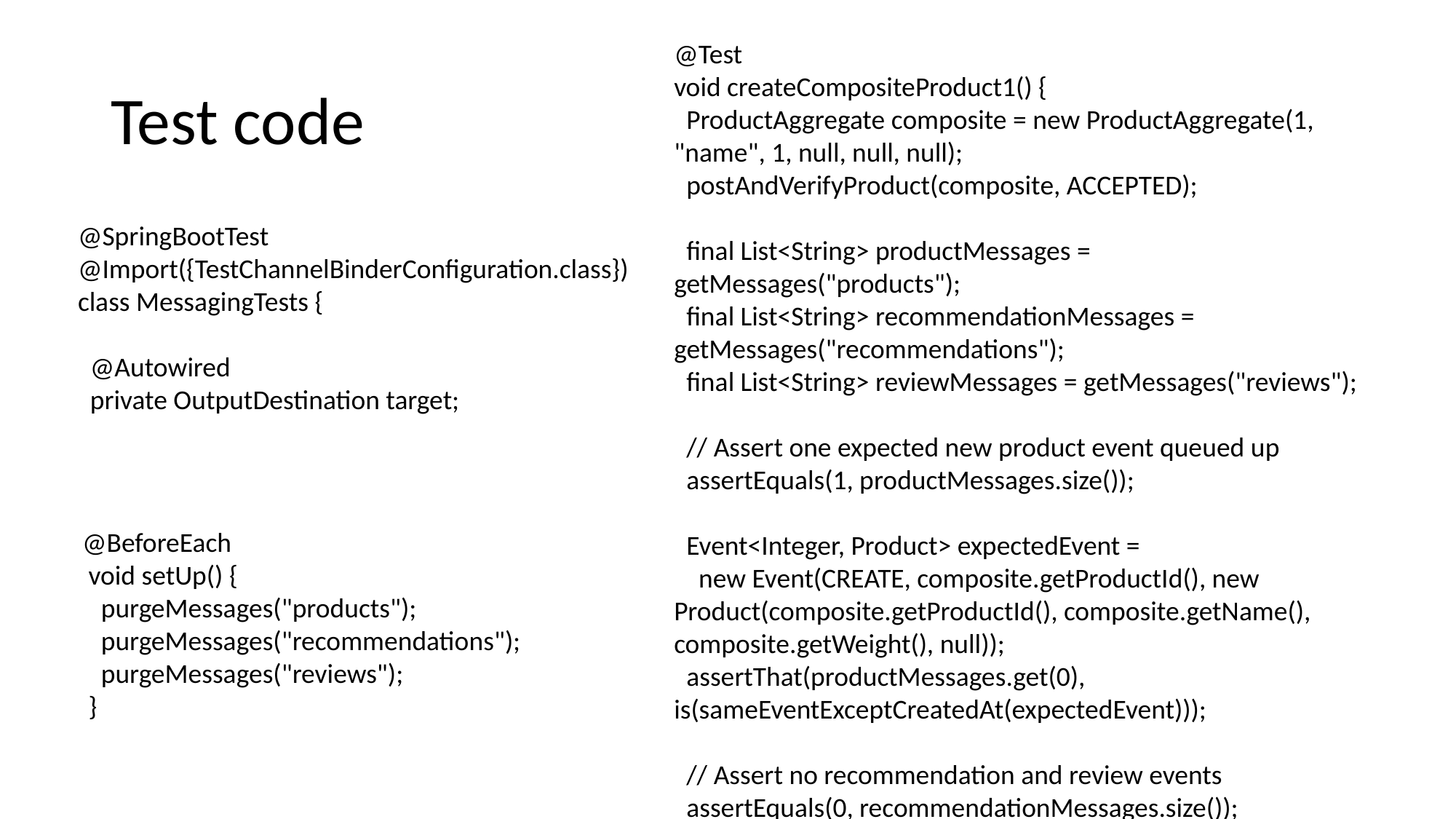

@Test
void createCompositeProduct1() {
  ProductAggregate composite = new ProductAggregate(1, "name", 1, null, null, null);
  postAndVerifyProduct(composite, ACCEPTED);

  final List<String> productMessages = getMessages("products");
  final List<String> recommendationMessages = getMessages("recommendations");
  final List<String> reviewMessages = getMessages("reviews");

  // Assert one expected new product event queued up
  assertEquals(1, productMessages.size());

  Event<Integer, Product> expectedEvent =
    new Event(CREATE, composite.getProductId(), new Product(composite.getProductId(), composite.getName(), composite.getWeight(), null));
  assertThat(productMessages.get(0), is(sameEventExceptCreatedAt(expectedEvent)));

  // Assert no recommendation and review events
  assertEquals(0, recommendationMessages.size());
  assertEquals(0, reviewMessages.size());
}
# Test code
@SpringBootTest
@Import({TestChannelBinderConfiguration.class})
class MessagingTests {

  @Autowired
  private OutputDestination target;
 @BeforeEach
  void setUp() {
    purgeMessages("products");
    purgeMessages("recommendations");
    purgeMessages("reviews");
  }